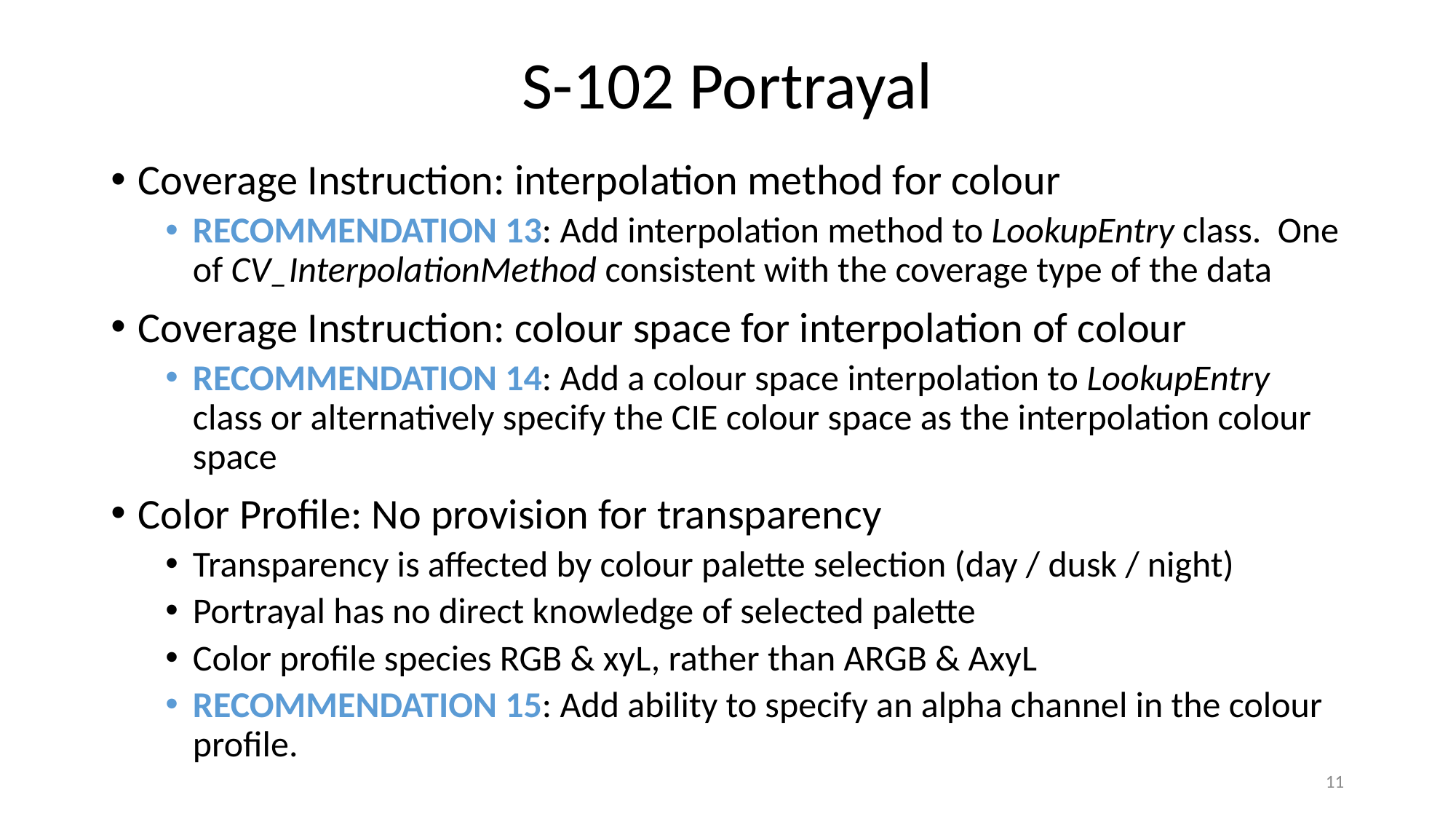

# S-102 Portrayal
Coverage Instruction: interpolation method for colour
RECOMMENDATION 13: Add interpolation method to LookupEntry class.  One of CV_InterpolationMethod consistent with the coverage type of the data
Coverage Instruction: colour space for interpolation of colour
RECOMMENDATION 14: Add a colour space interpolation to LookupEntry class or alternatively specify the CIE colour space as the interpolation colour space
Color Profile: No provision for transparency
Transparency is affected by colour palette selection (day / dusk / night)
Portrayal has no direct knowledge of selected palette
Color profile species RGB & xyL, rather than ARGB & AxyL
RECOMMENDATION 15: Add ability to specify an alpha channel in the colour profile.

11